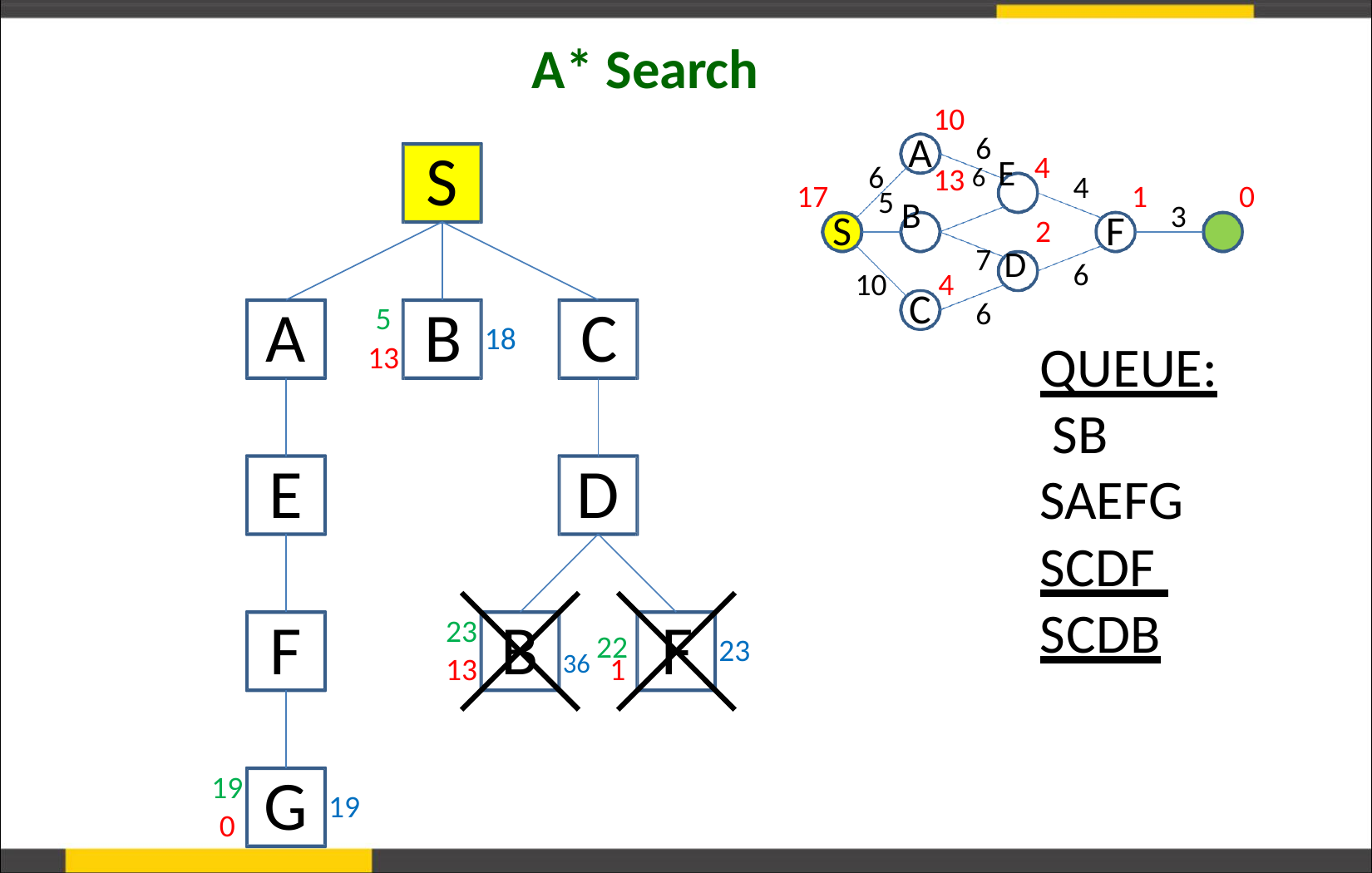

# A* Search
10
A
6

S

4
6
4
13 6 E
5 B
17
S
1
F
0
G
3

2
7 D
6
10	4
C
A	B	C
6
5
13

18
QUEUE:  SB  SAEFG  SCDF  SCDB

E
D

F
B	F
23
13
36 22

23
1

G
19
0

19